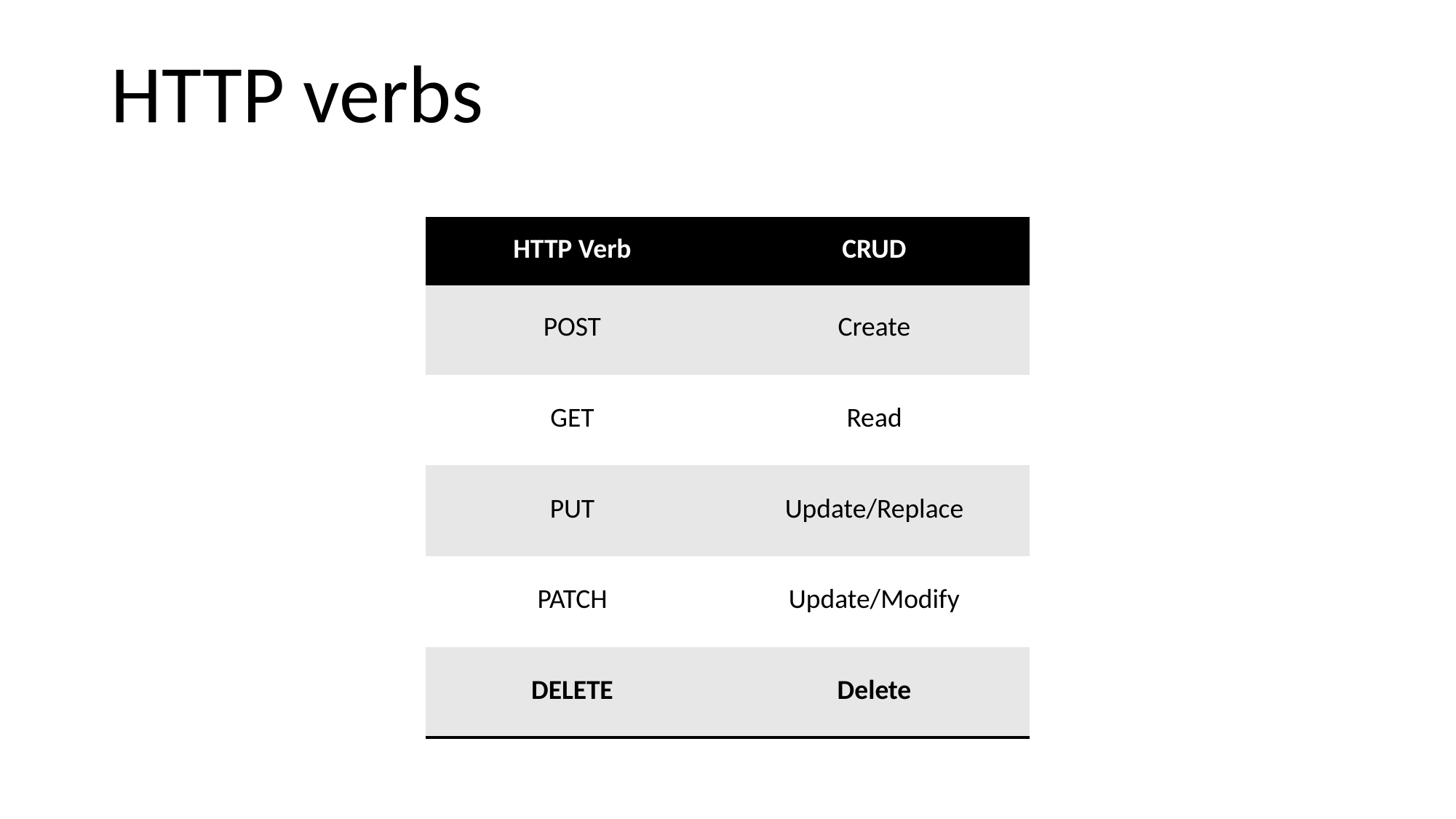

# HTTP verbs
| HTTP Verb | CRUD |
| --- | --- |
| POST | Create |
| GET | Read |
| PUT | Update/Replace |
| PATCH | Update/Modify |
| DELETE | Delete |